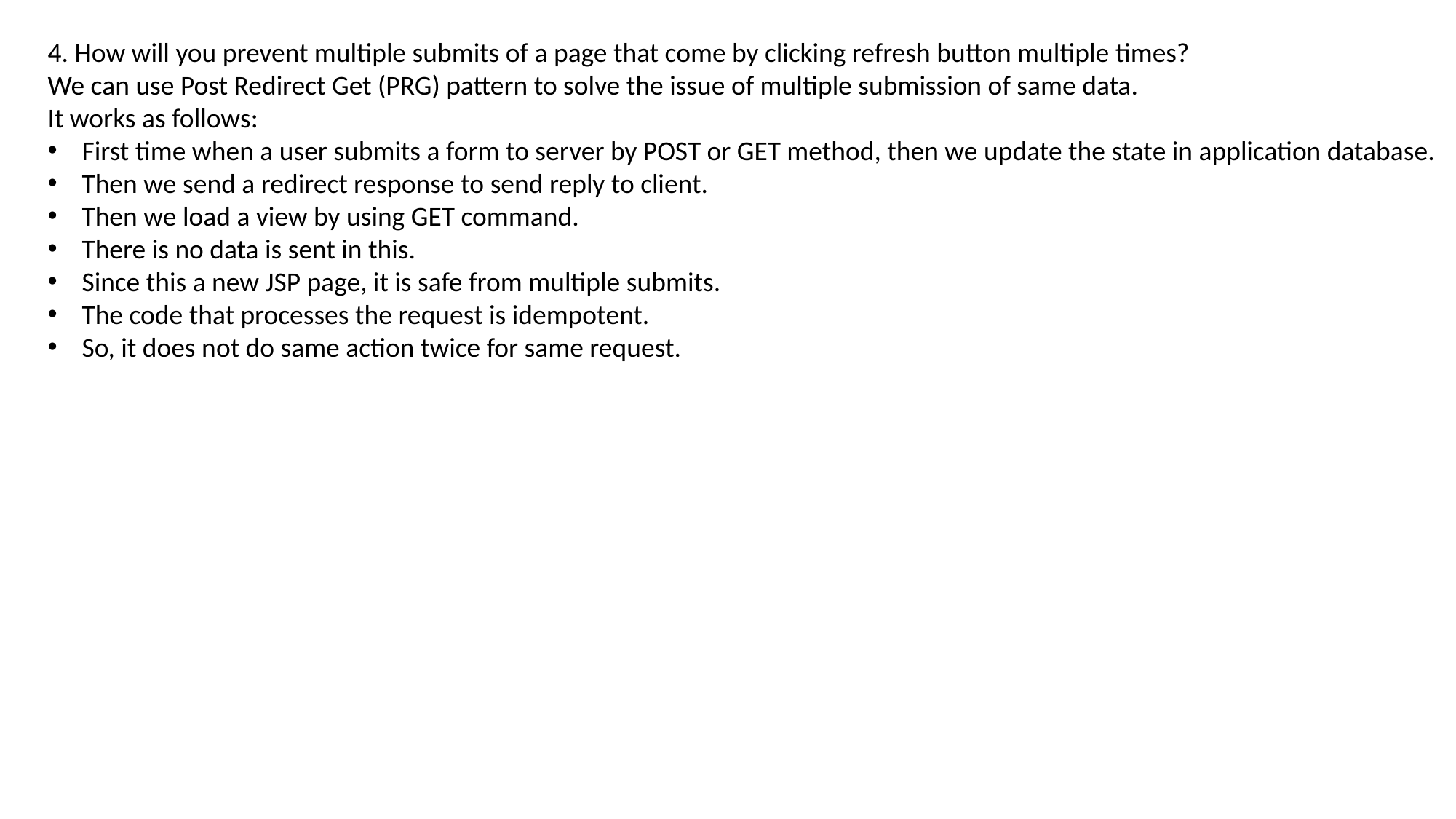

4. How will you prevent multiple submits of a page that come by clicking refresh button multiple times?
We can use Post Redirect Get (PRG) pattern to solve the issue of multiple submission of same data.
It works as follows:
First time when a user submits a form to server by POST or GET method, then we update the state in application database.
Then we send a redirect response to send reply to client.
Then we load a view by using GET command.
There is no data is sent in this.
Since this a new JSP page, it is safe from multiple submits.
The code that processes the request is idempotent.
So, it does not do same action twice for same request.